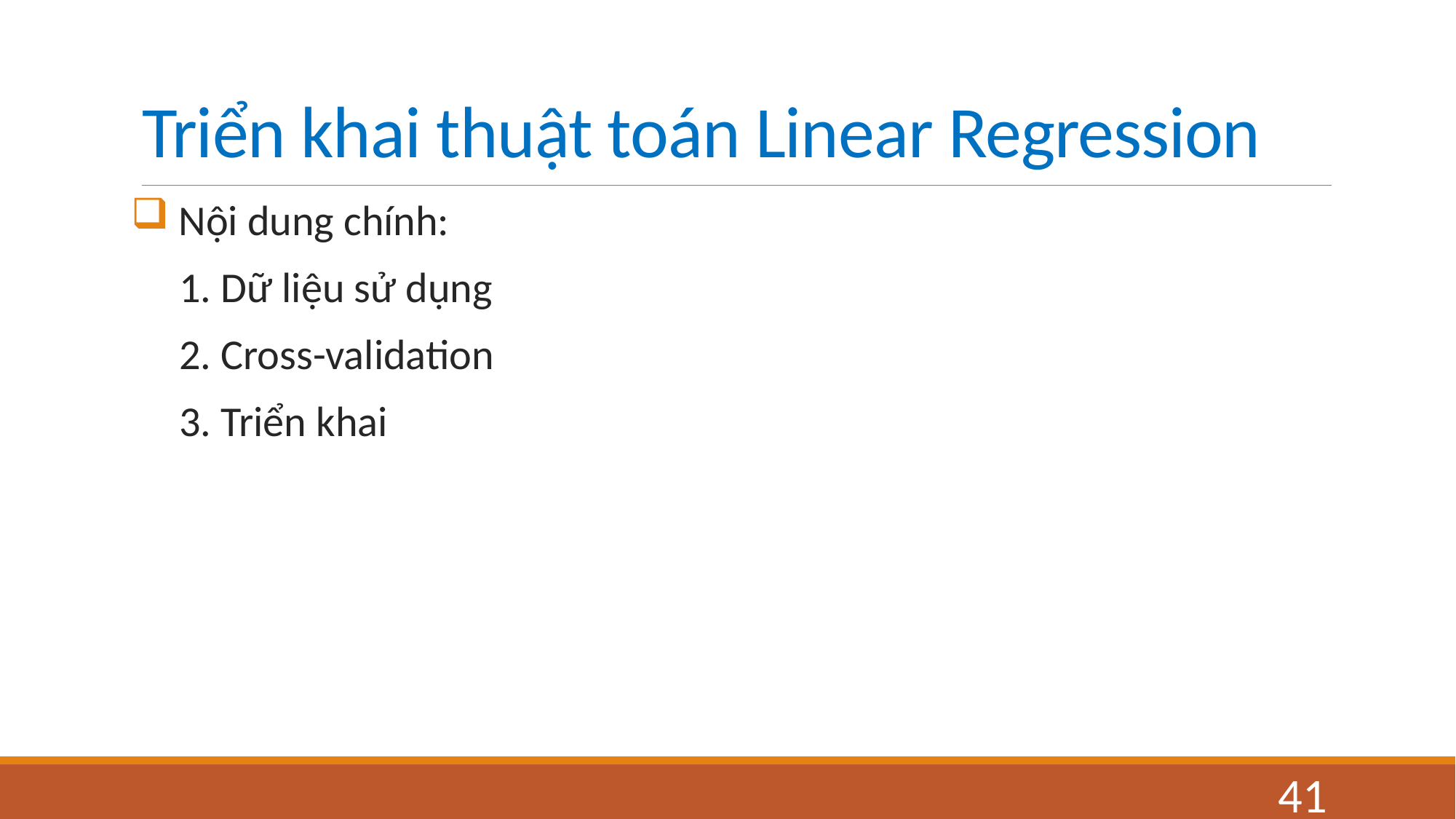

# Triển khai thuật toán Linear Regression
 Nội dung chính:
     1. Dữ liệu sử dụng
     2. Cross-validation
     3. Triển khai

41